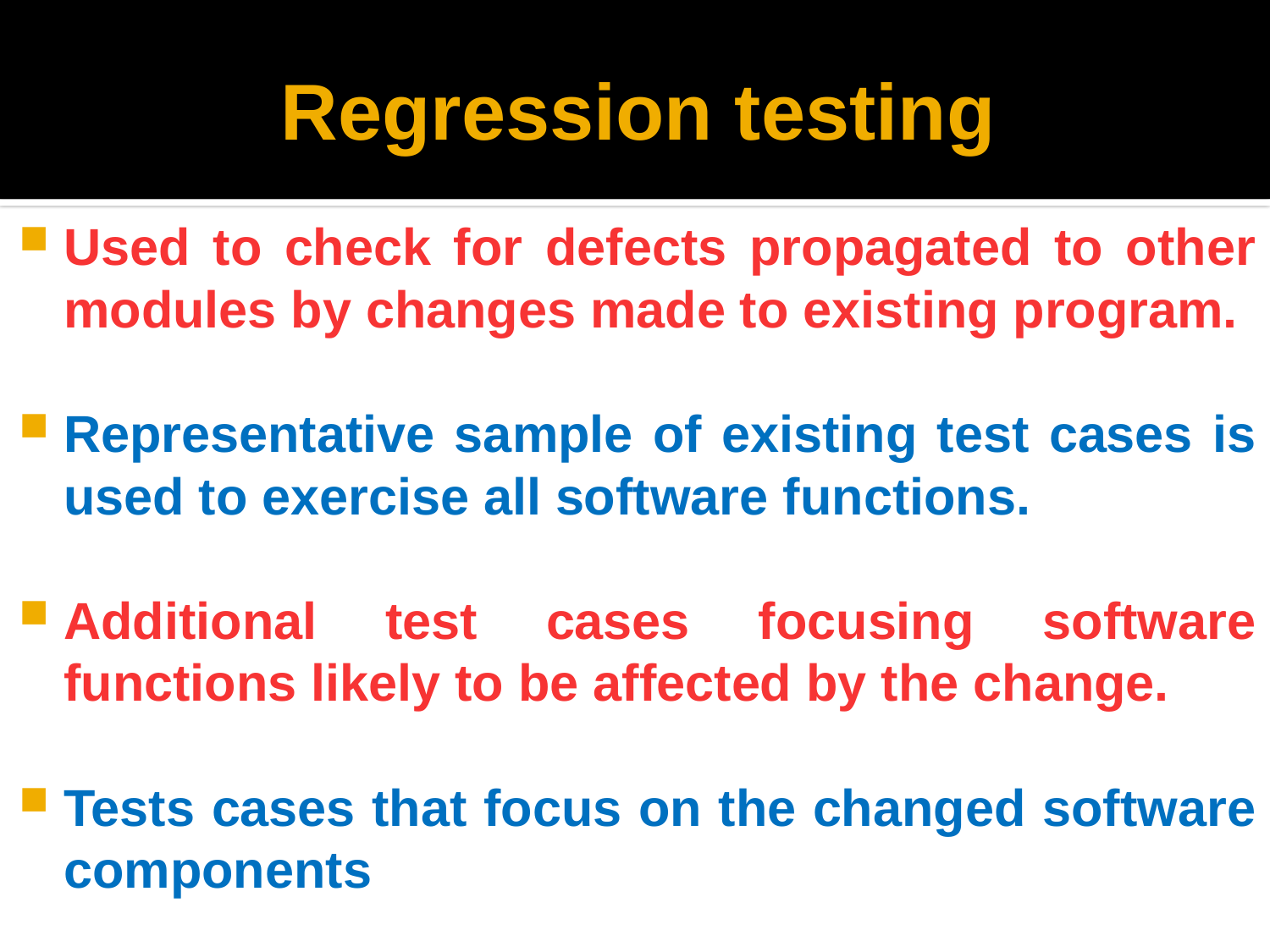

# Regression testing
Used to check for defects propagated to other modules by changes made to existing program.

Representative sample of existing test cases is used to exercise all software functions.

Additional test cases focusing software functions likely to be affected by the change.

Tests cases that focus on the changed software components